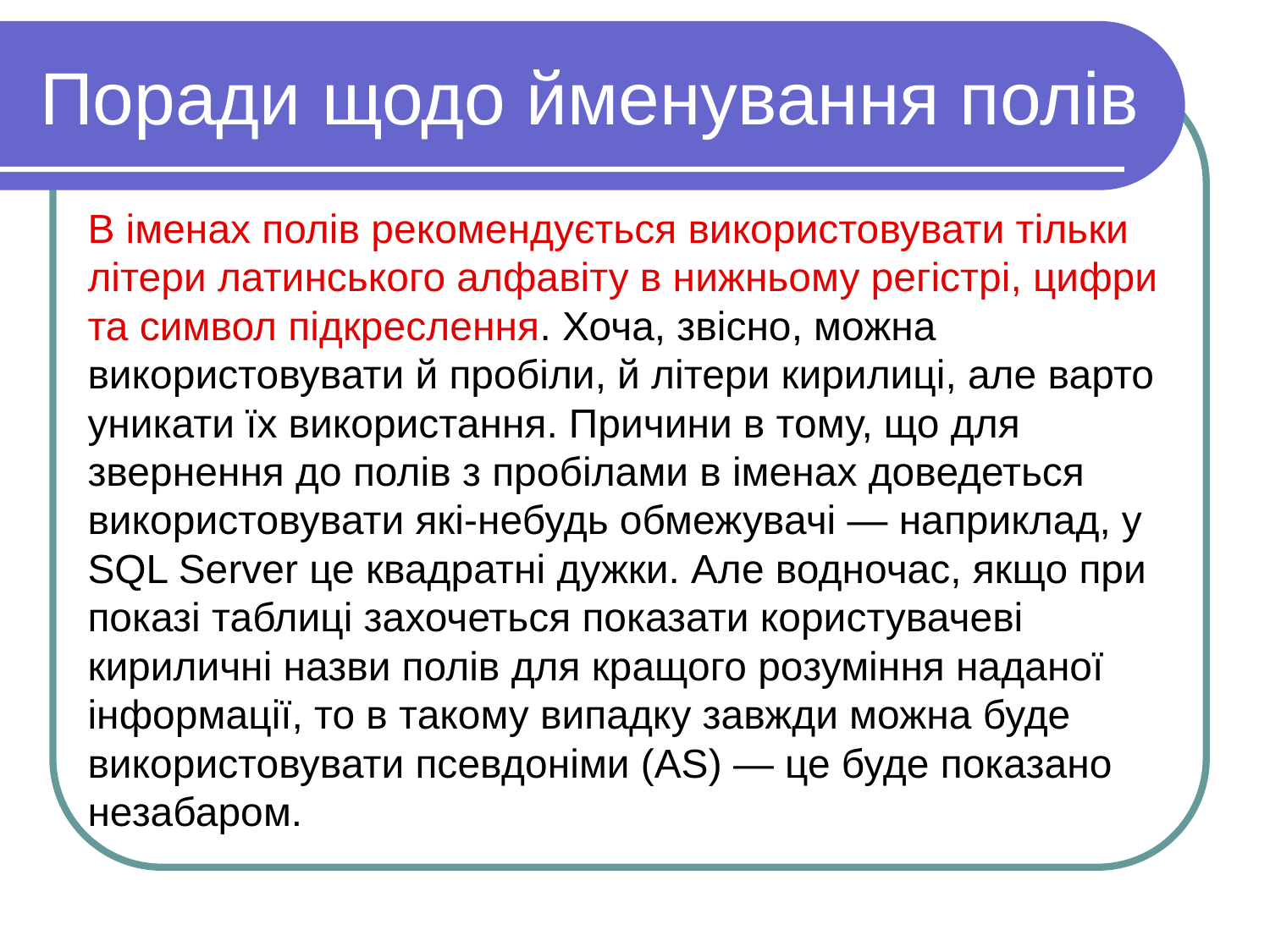

Поради щодо йменування полів
В іменах полів рекомендується використовувати тільки літери латинського алфавіту в нижньому регістрі, цифри та символ підкреслення. Хоча, звісно, можна використовувати й пробіли, й літери кирилиці, але варто уникати їх використання. Причини в тому, що для звернення до полів з пробілами в іменах доведеться використовувати які-небудь обмежувачі — наприклад, у SQL Server це квадратні дужки. Але водночас, якщо при показі таблиці захочеться показати користувачеві кириличні назви полів для кращого розуміння наданої інформації, то в такому випадку завжди можна буде використовувати псевдоніми (AS) — це буде показано незабаром.